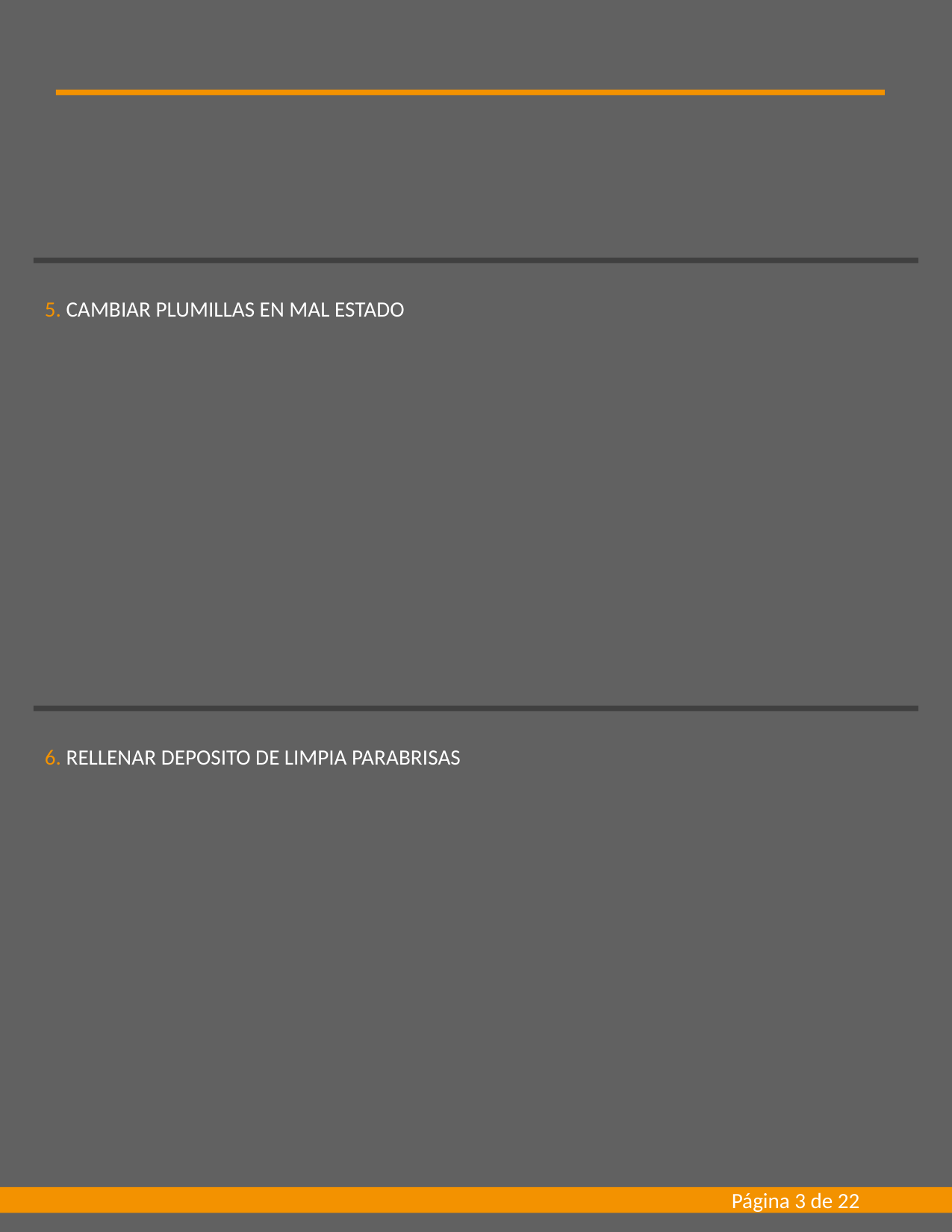

5. CAMBIAR PLUMILLAS EN MAL ESTADO

6. RELLENAR DEPOSITO DE LIMPIA PARABRISAS

Página 3 de 22